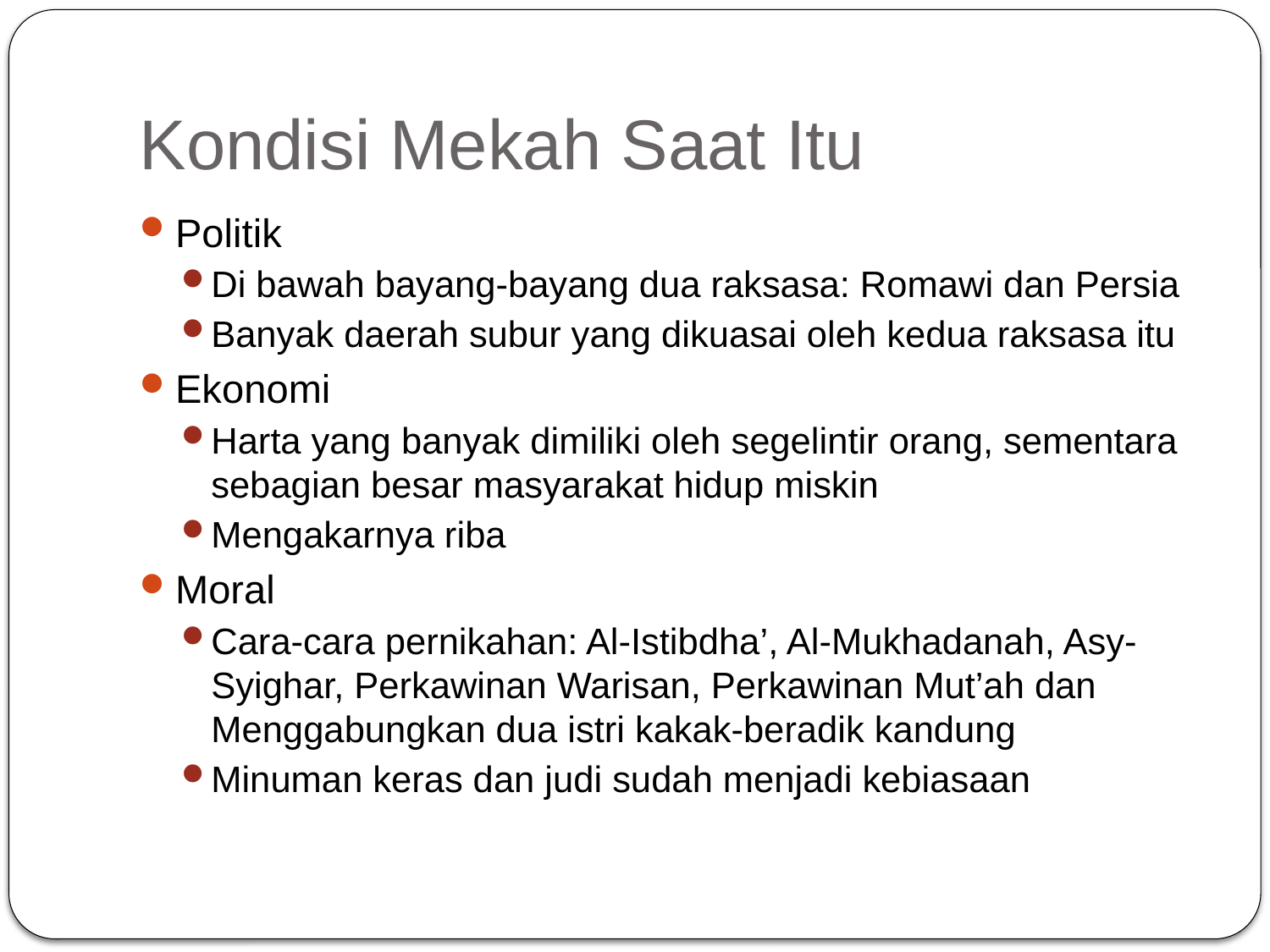

# Kondisi Mekah Saat Itu
Politik
Di bawah bayang-bayang dua raksasa: Romawi dan Persia
Banyak daerah subur yang dikuasai oleh kedua raksasa itu
Ekonomi
Harta yang banyak dimiliki oleh segelintir orang, sementara sebagian besar masyarakat hidup miskin
Mengakarnya riba
Moral
Cara-cara pernikahan: Al-Istibdha’, Al-Mukhadanah, Asy-Syighar, Perkawinan Warisan, Perkawinan Mut’ah dan Menggabungkan dua istri kakak-beradik kandung
Minuman keras dan judi sudah menjadi kebiasaan